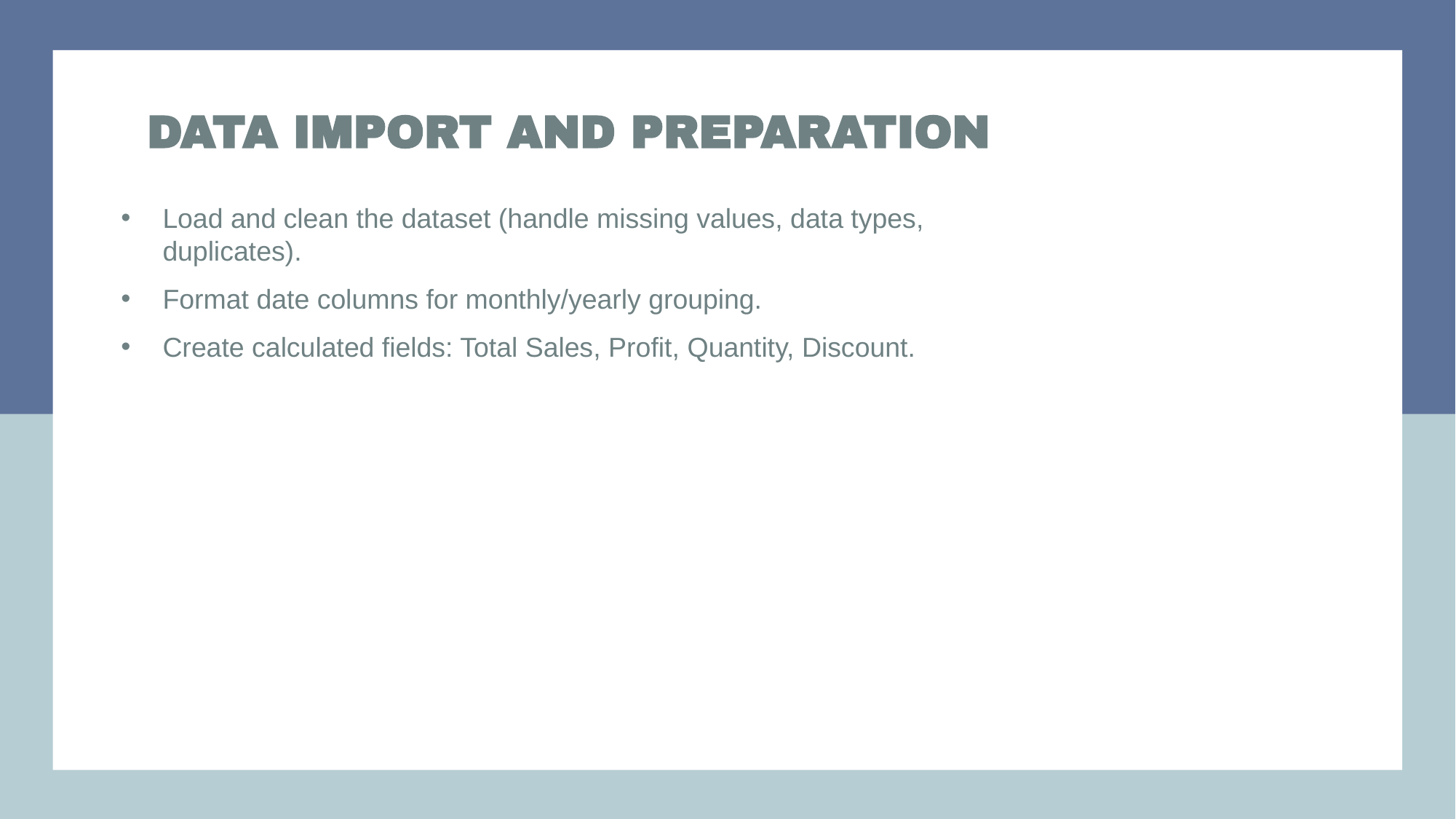

# Data Import and Preparation
Load and clean the dataset (handle missing values, data types, duplicates).
Format date columns for monthly/yearly grouping.
Create calculated fields: Total Sales, Profit, Quantity, Discount.